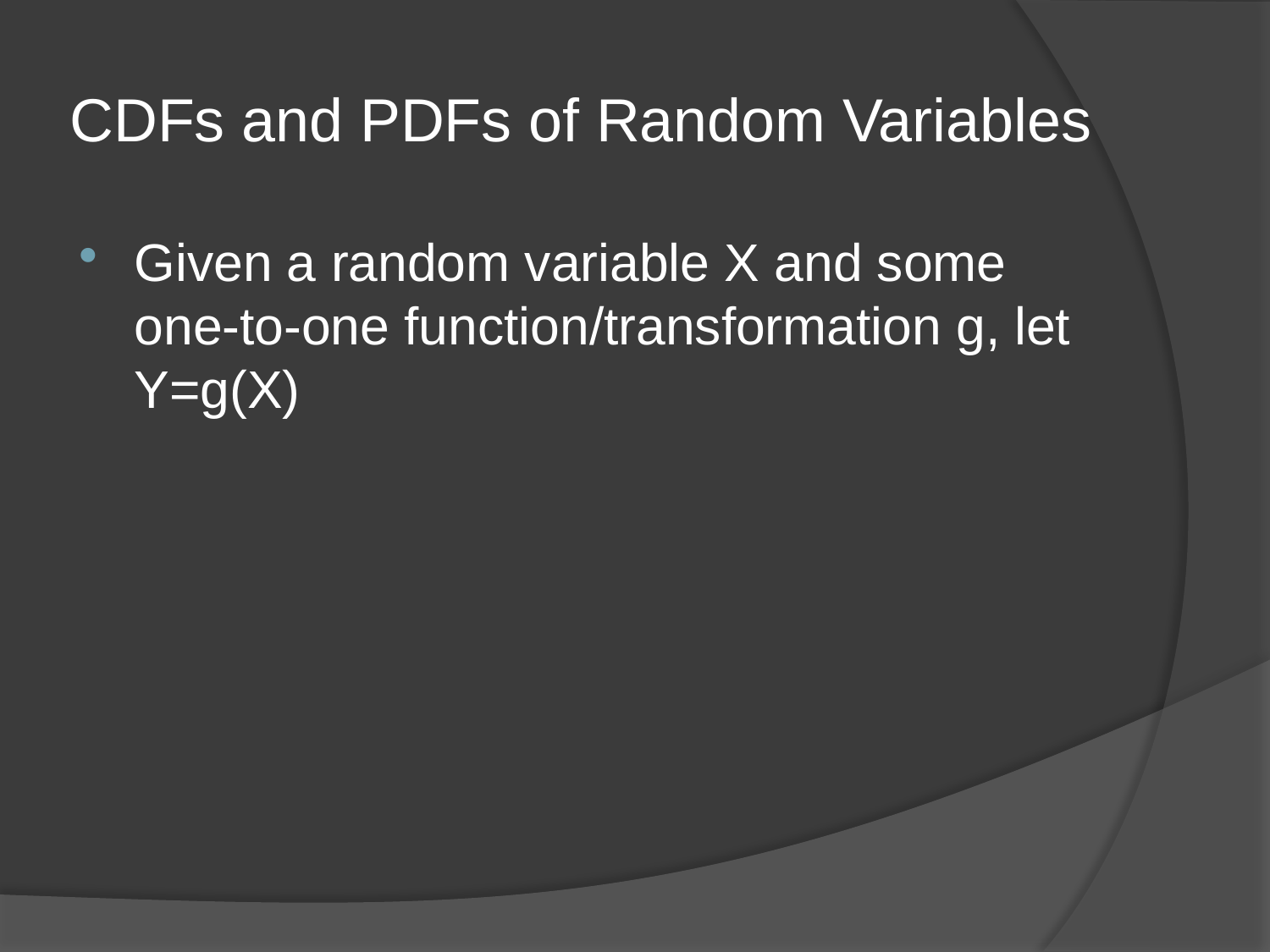

# CDFs and PDFs of Random Variables
Given a random variable X and some one-to-one function/transformation g, let Y=g(X)